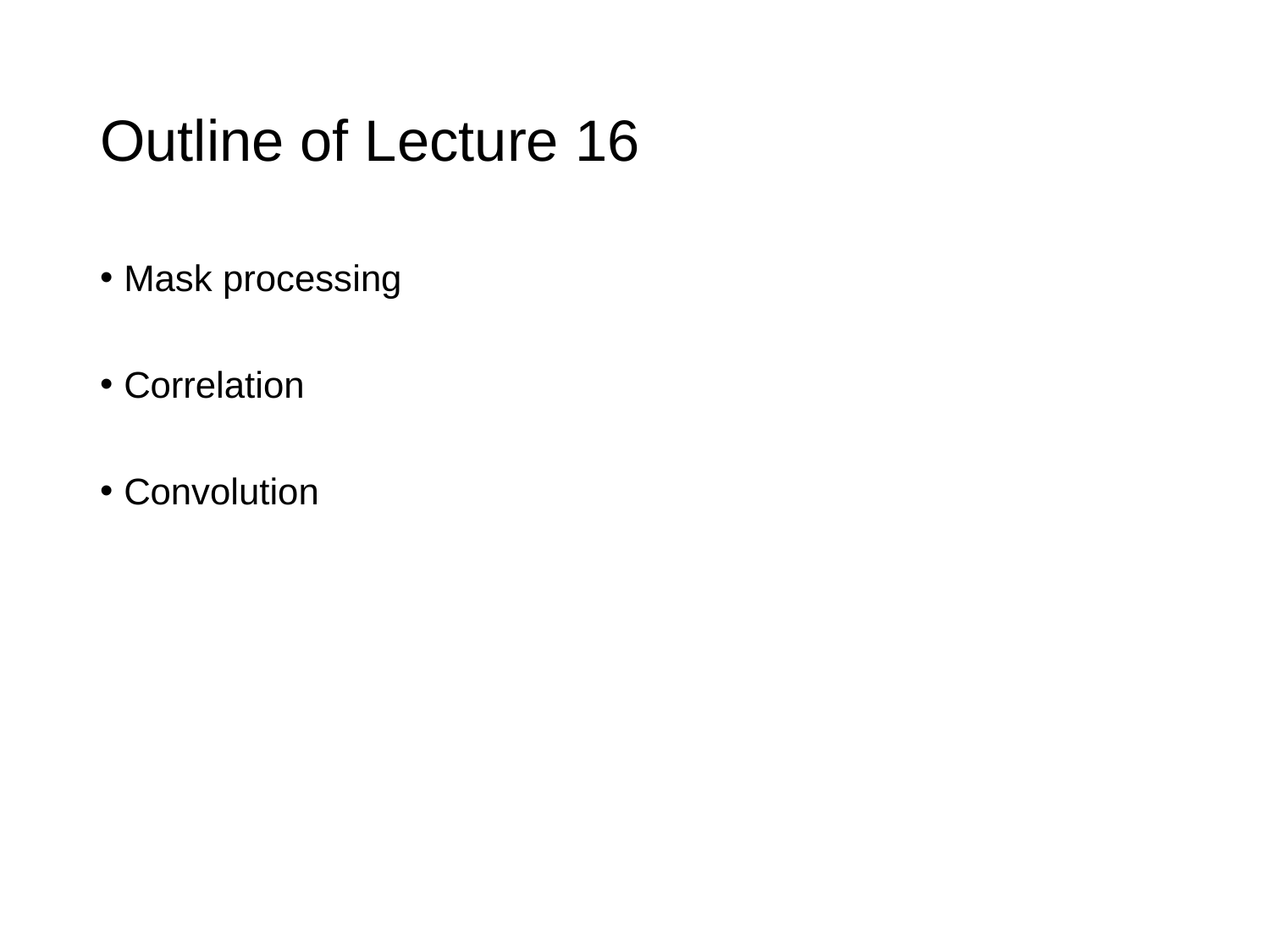

# Outline of Lecture 16
Mask processing

Correlation

Convolution